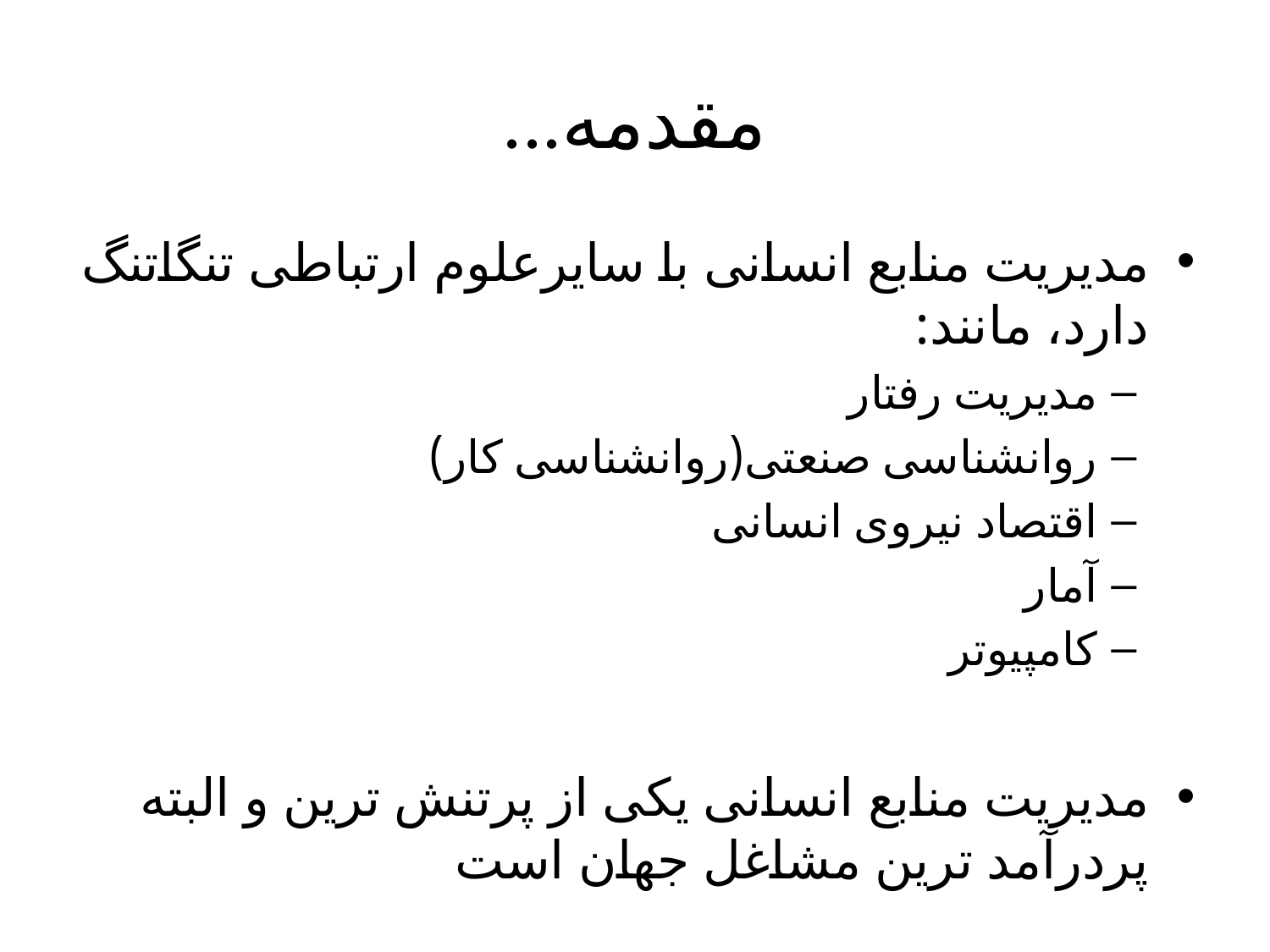

# ...مقدمه
مدیریت منابع انسانی با سایرعلوم ارتباطی تنگاتنگ دارد، مانند:
مدیریت رفتار
روانشناسی صنعتی(روانشناسی کار)
اقتصاد نیروی انسانی
آمار
کامپیوتر

مدیریت منابع انسانی یکی از پرتنش ترین و البته پردرآمد ترین مشاغل جهان است